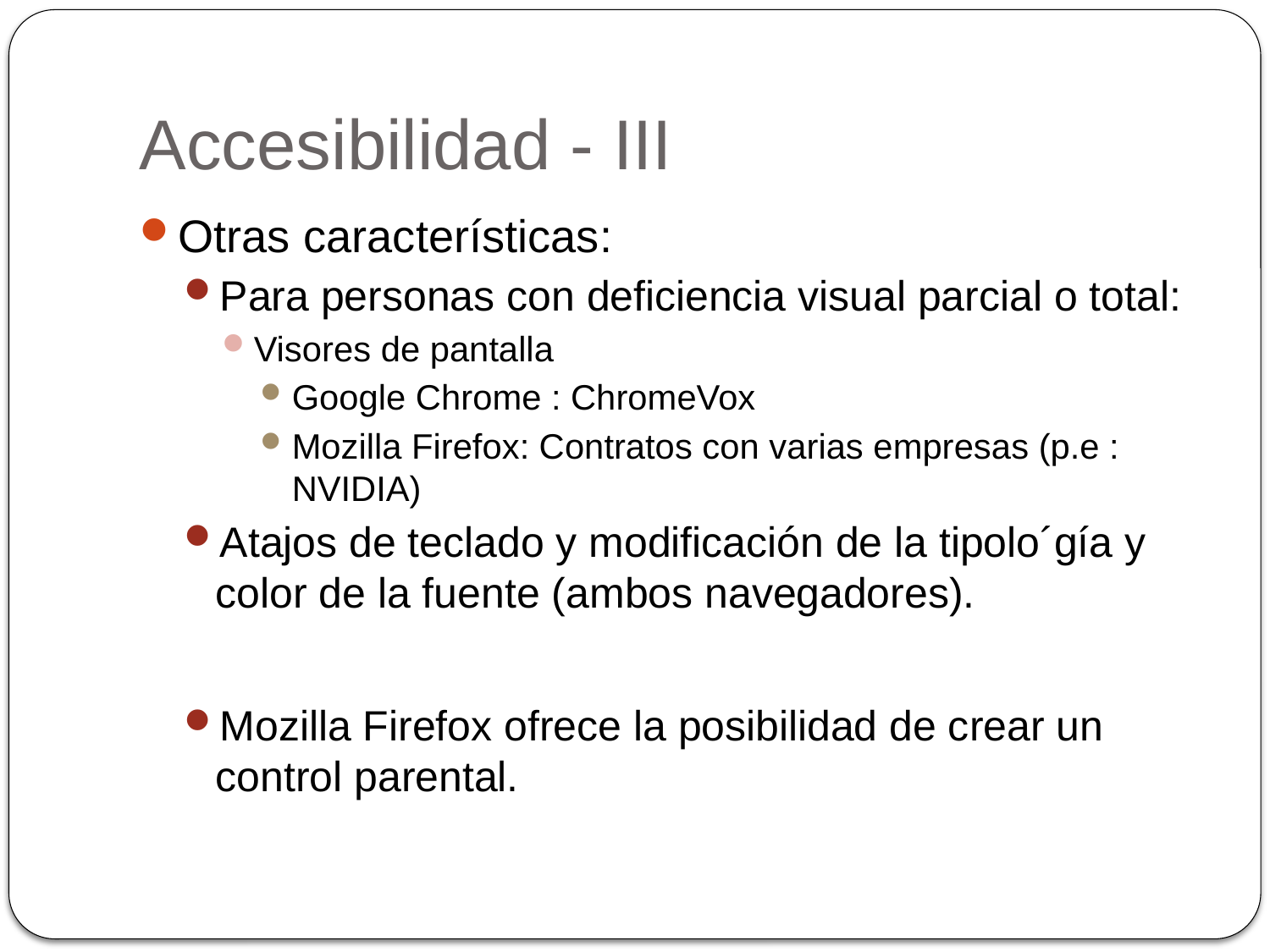

# Accesibilidad - III
Otras características:
Para personas con deficiencia visual parcial o total:
Visores de pantalla
Google Chrome : ChromeVox
Mozilla Firefox: Contratos con varias empresas (p.e : NVIDIA)
Atajos de teclado y modificación de la tipolo´gía y color de la fuente (ambos navegadores).

Mozilla Firefox ofrece la posibilidad de crear un control parental.